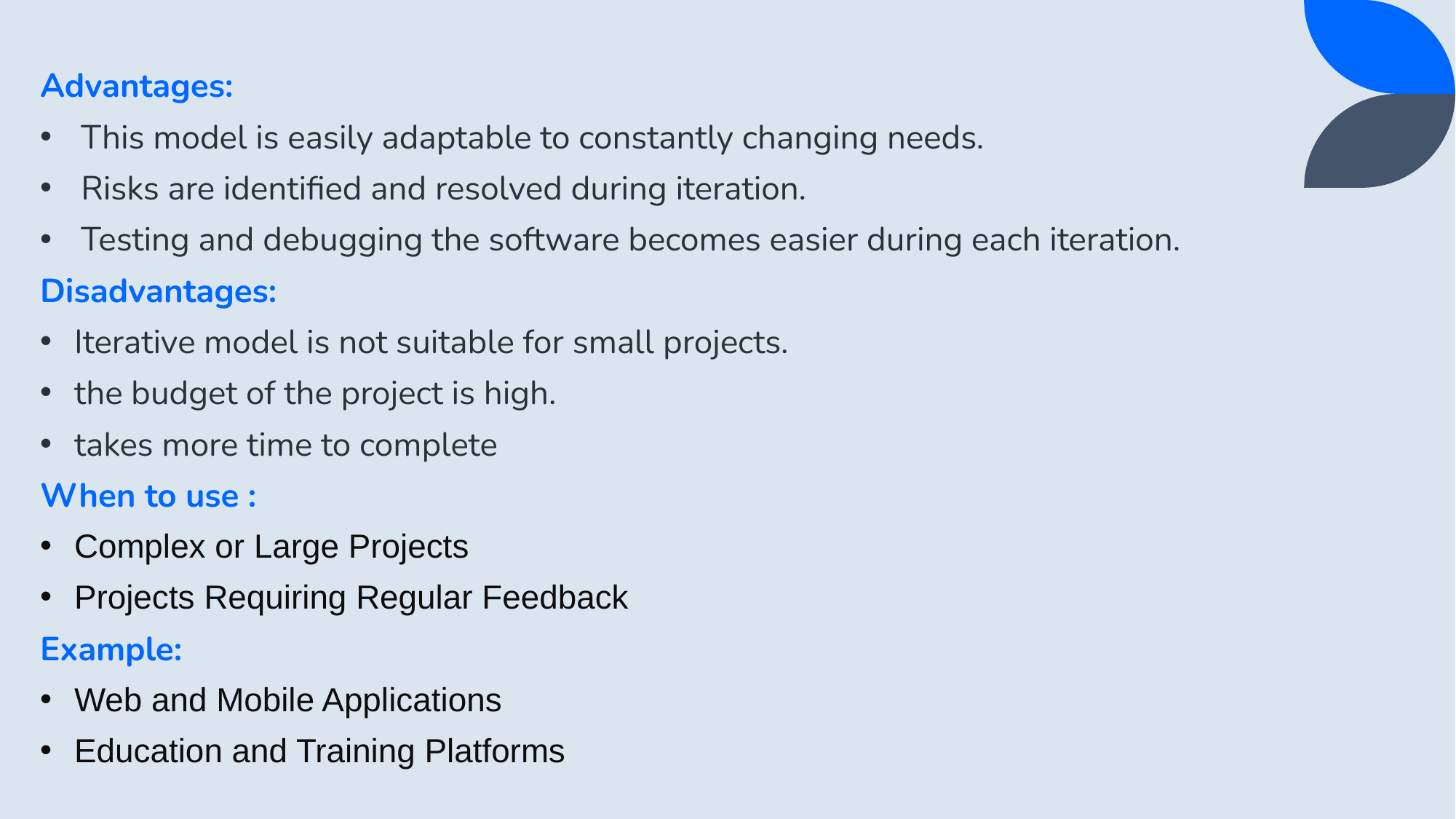

#
Advantages:
This model is easily adaptable to constantly changing needs.
Risks are identified and resolved during iteration.
Testing and debugging the software becomes easier during each iteration.
Disadvantages:
Iterative model is not suitable for small projects.
the budget of the project is high.
takes more time to complete
When to use :
Complex or Large Projects
Projects Requiring Regular Feedback
Example:
Web and Mobile Applications
Education and Training Platforms